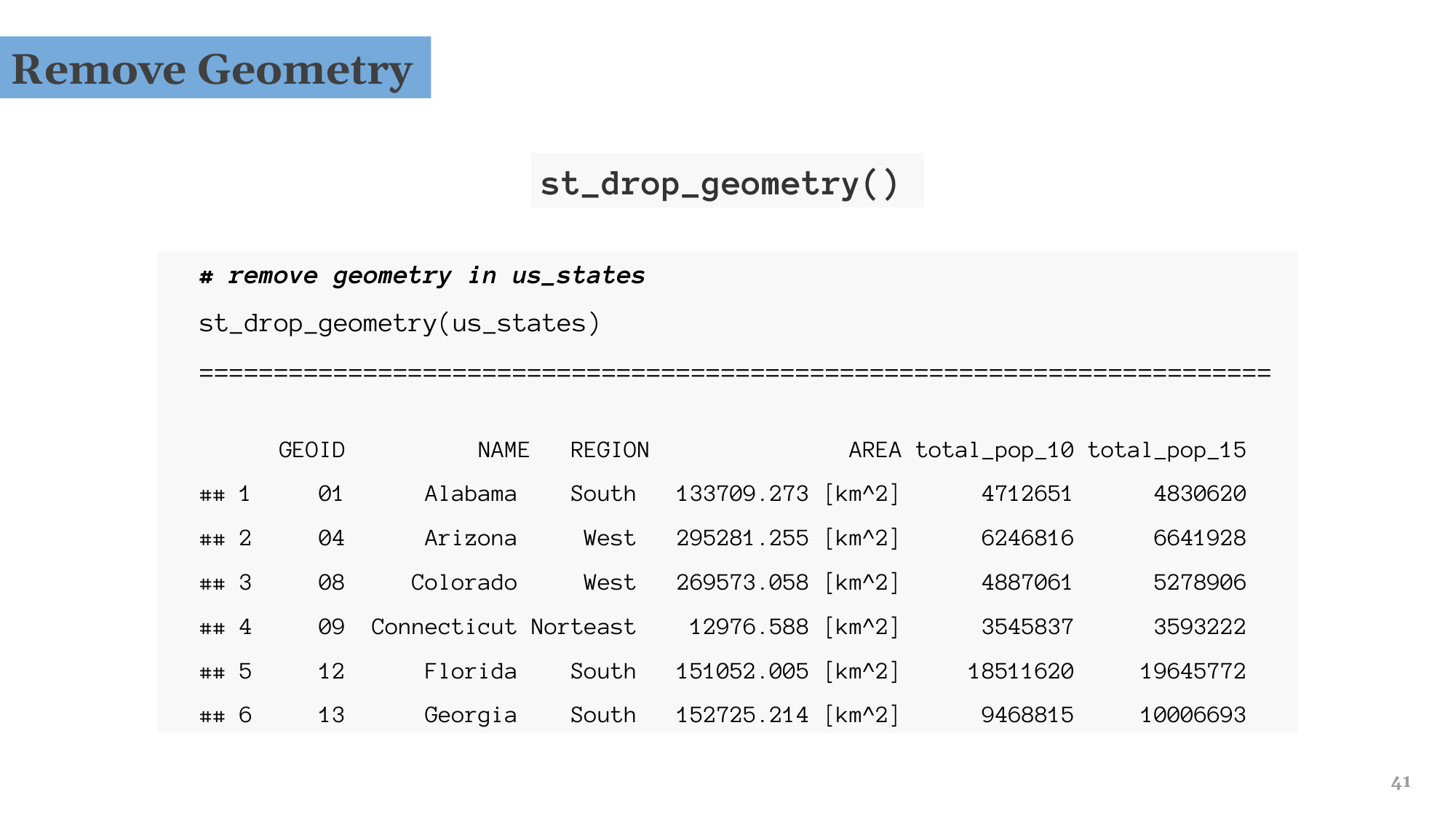

Remove Geometry
st_drop_geometry()
# remove geometry in us_states
st_drop_geometry(us_states)
========================================================================
      GEOID          NAME   REGION               AREA total_pop_10 total_pop_15
## 1     01      Alabama    South   133709.273 [km^2]      4712651      4830620
## 2     04      Arizona     West   295281.255 [km^2]      6246816      6641928
## 3     08     Colorado     West   269573.058 [km^2]      4887061      5278906
## 4     09  Connecticut Norteast    12976.588 [km^2]      3545837      3593222
## 5     12      Florida    South   151052.005 [km^2]     18511620     19645772
## 6     13      Georgia    South   152725.214 [km^2]      9468815     10006693
41